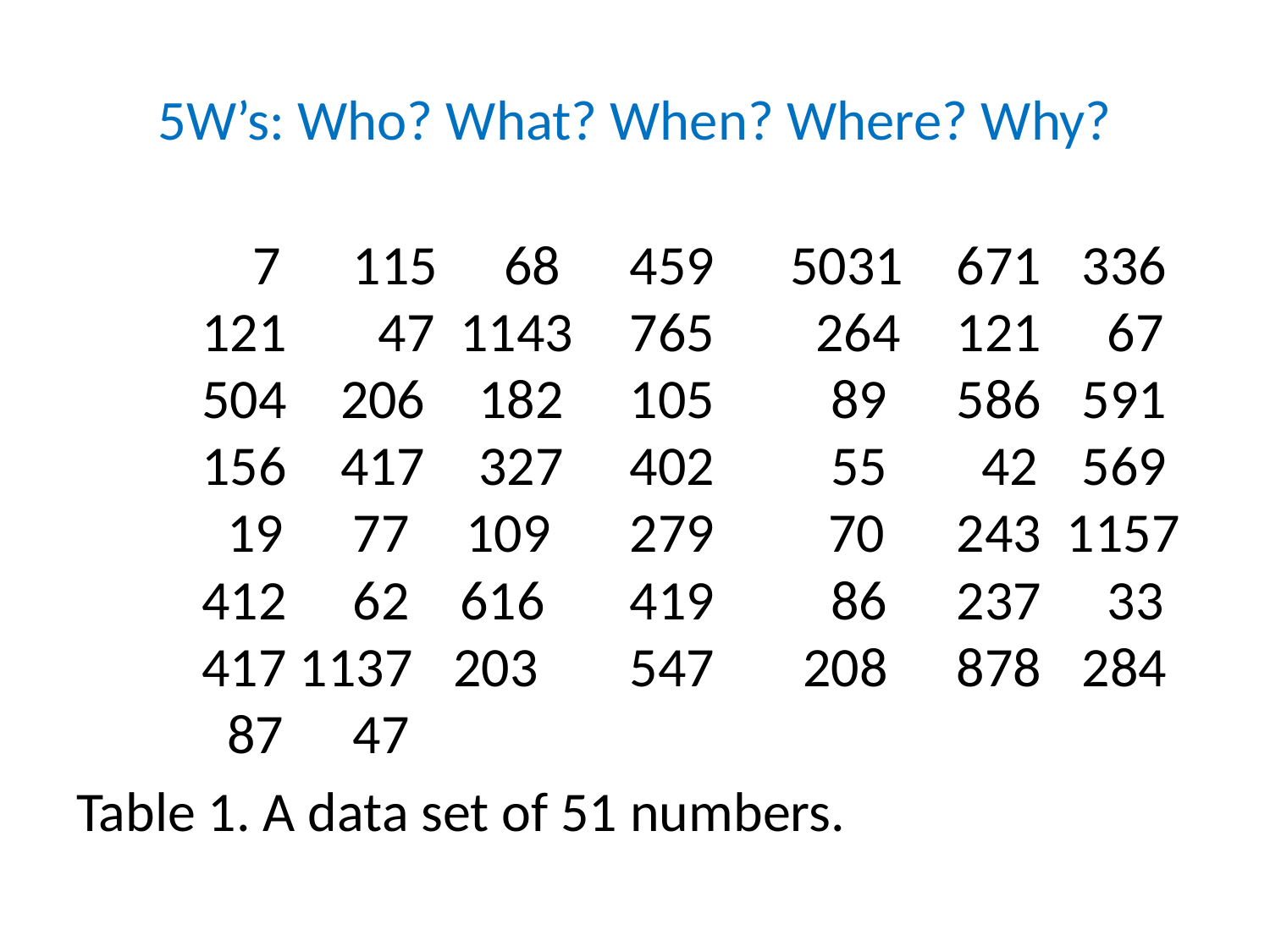

# 5W’s: Who? What? When? Where? Why?
	    7	  115	    68	    459      5031	671	336	121	    47  1143	    765        264	121	  67	504	 206	  182	    105	89	586	591	156	 417	  327	    402	55	  42	569	  19	  77	 109	    279         70	243  1157	412	  62    616	    419	86	237	  33	417 1137	203	    547       208	878	284	  87	  47
Table 1. A data set of 51 numbers.